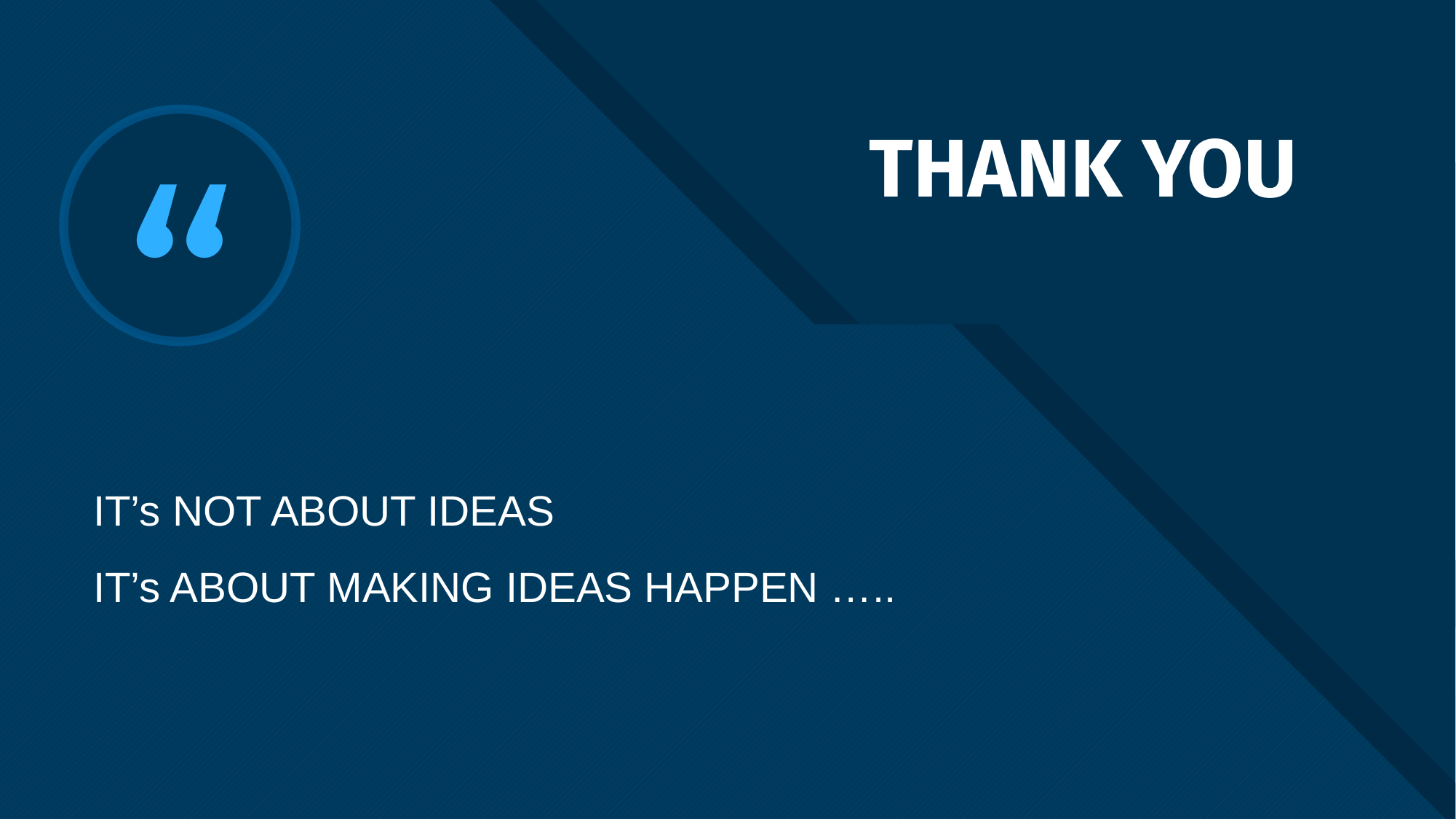

# THANK YOU
IT’s NOT ABOUT IDEAS
IT’s ABOUT MAKING IDEAS HAPPEN …..